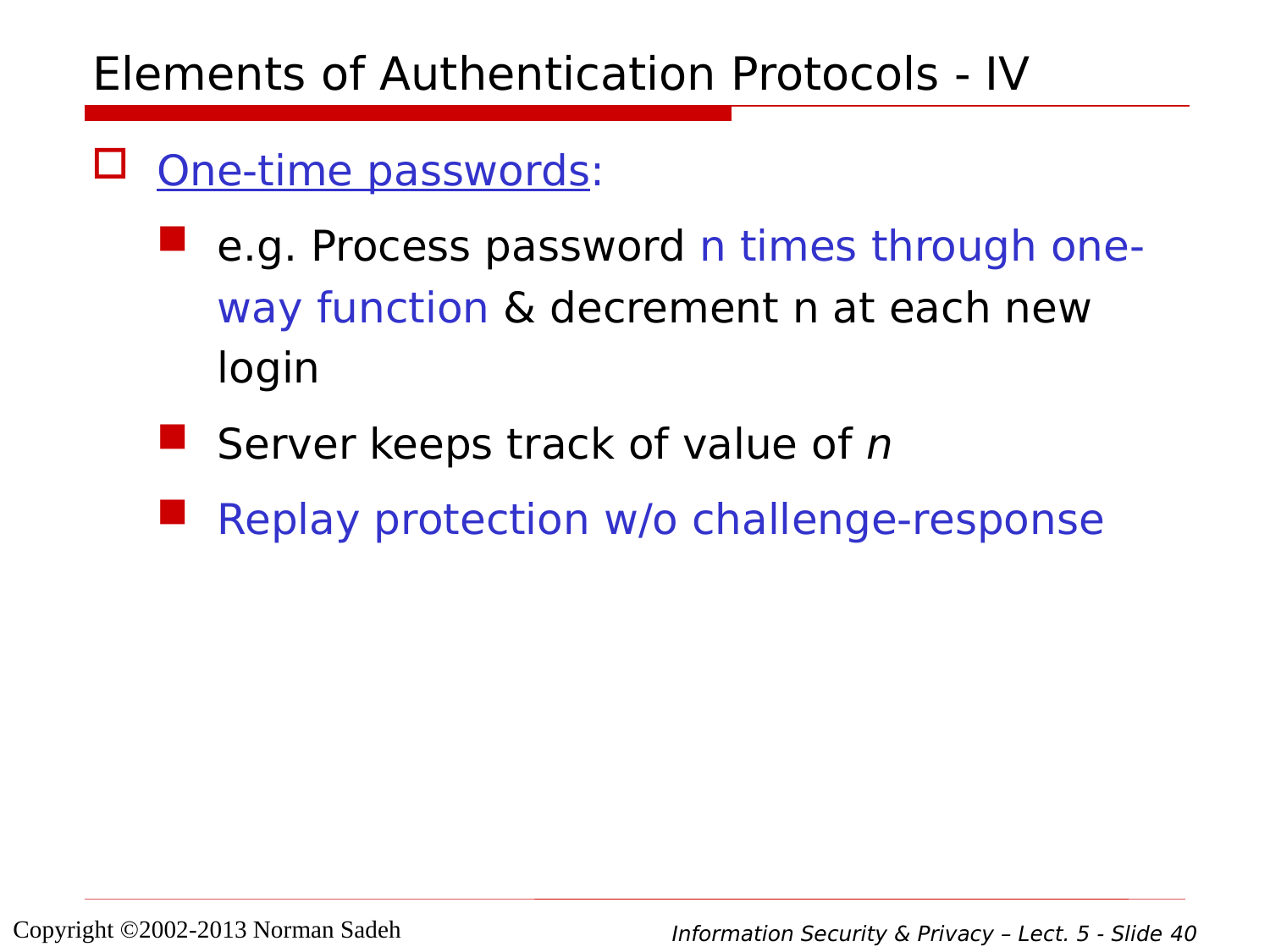

# Elements of Authentication Protocols - IV
One-time passwords:
e.g. Process password n times through one-way function & decrement n at each new login
Server keeps track of value of n
Replay protection w/o challenge-response